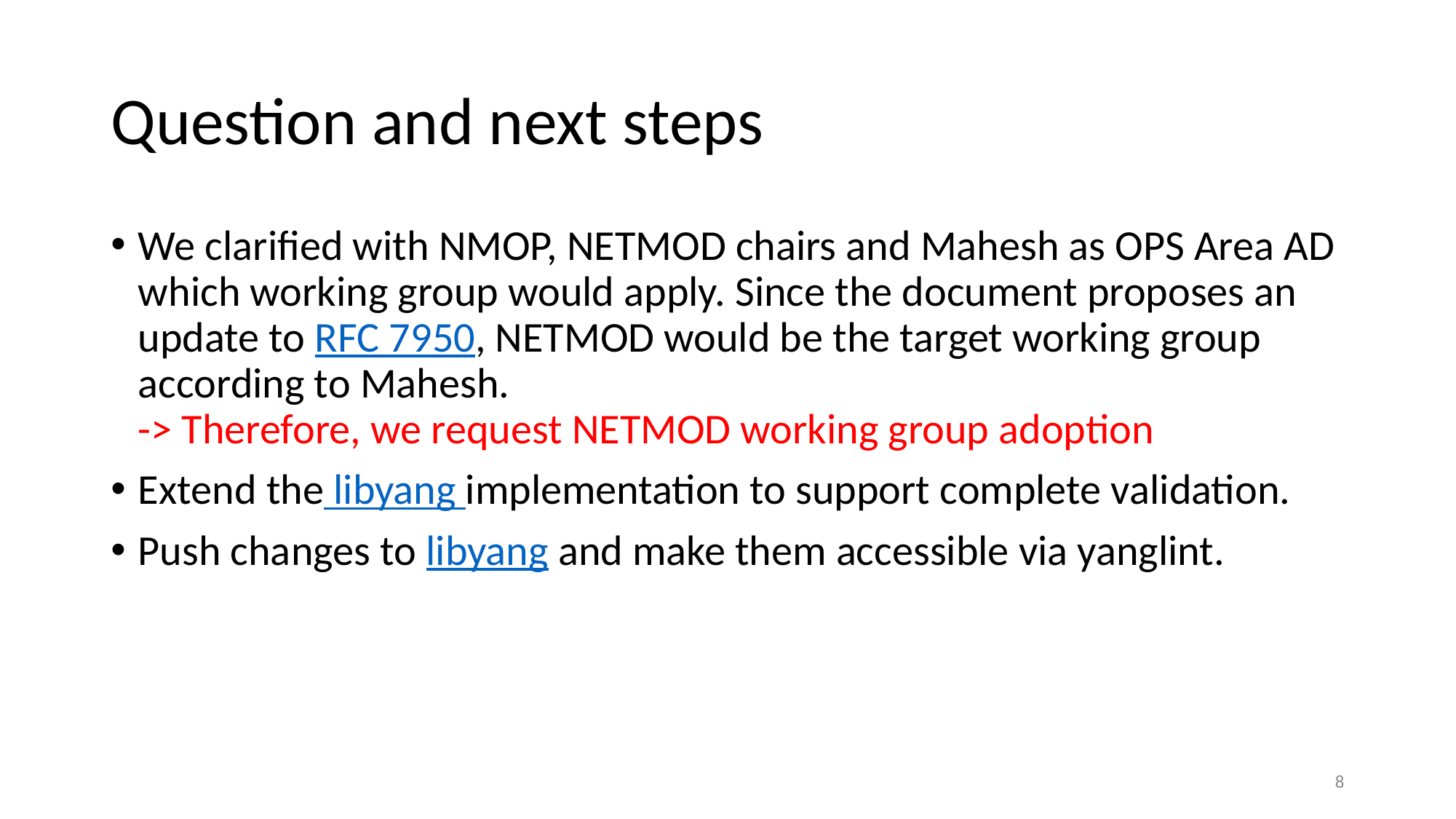

# Question and next steps
We clarified with NMOP, NETMOD chairs and Mahesh as OPS Area AD which working group would apply. Since the document proposes an update to RFC 7950, NETMOD would be the target working group according to Mahesh.
-> Therefore, we request NETMOD working group adoption
Extend the libyang implementation to support complete validation.
Push changes to libyang and make them accessible via yanglint.
8